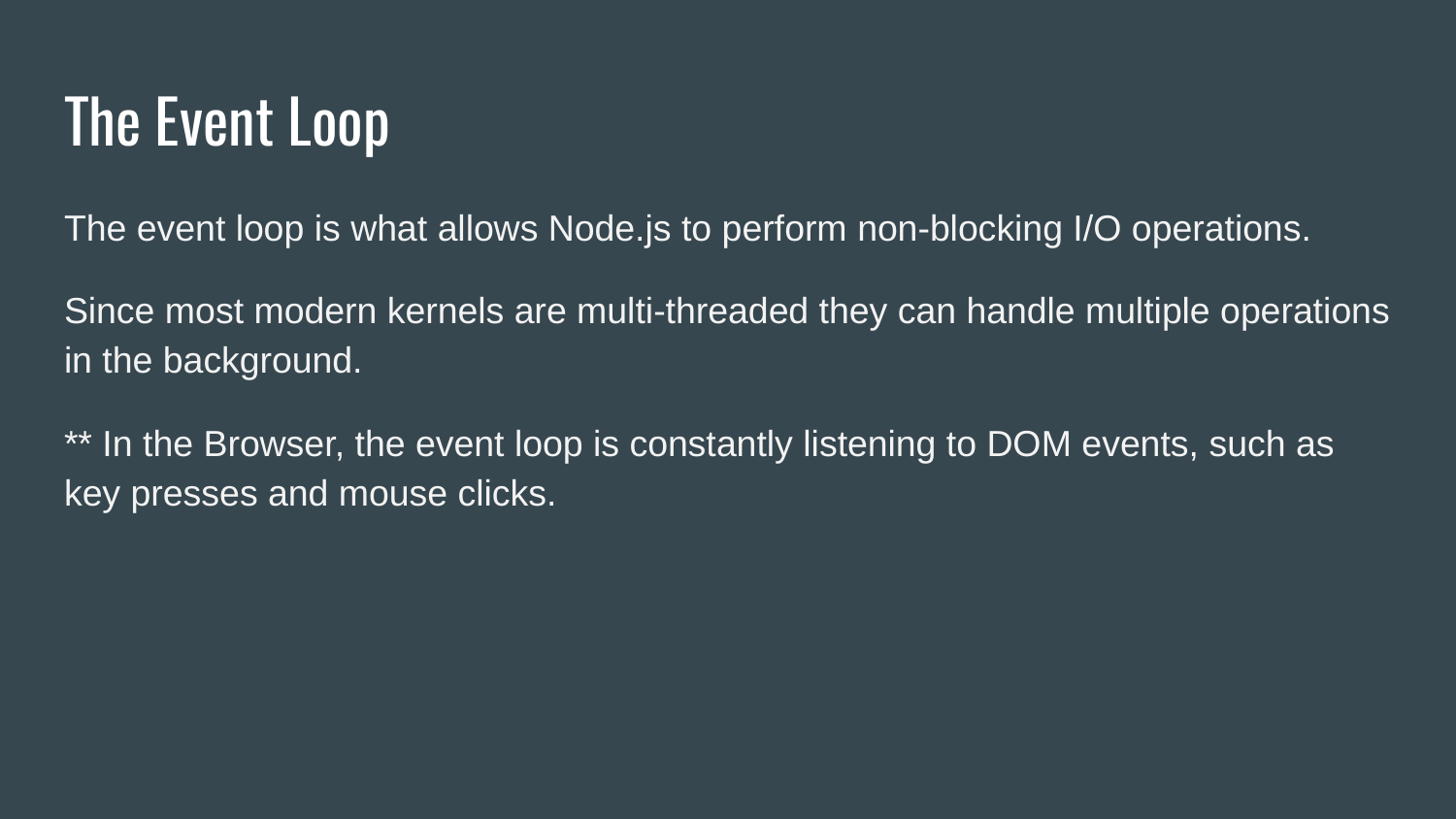

# The Event Loop
The event loop is what allows Node.js to perform non-blocking I/O operations.
Since most modern kernels are multi-threaded they can handle multiple operations in the background.
** In the Browser, the event loop is constantly listening to DOM events, such as key presses and mouse clicks.